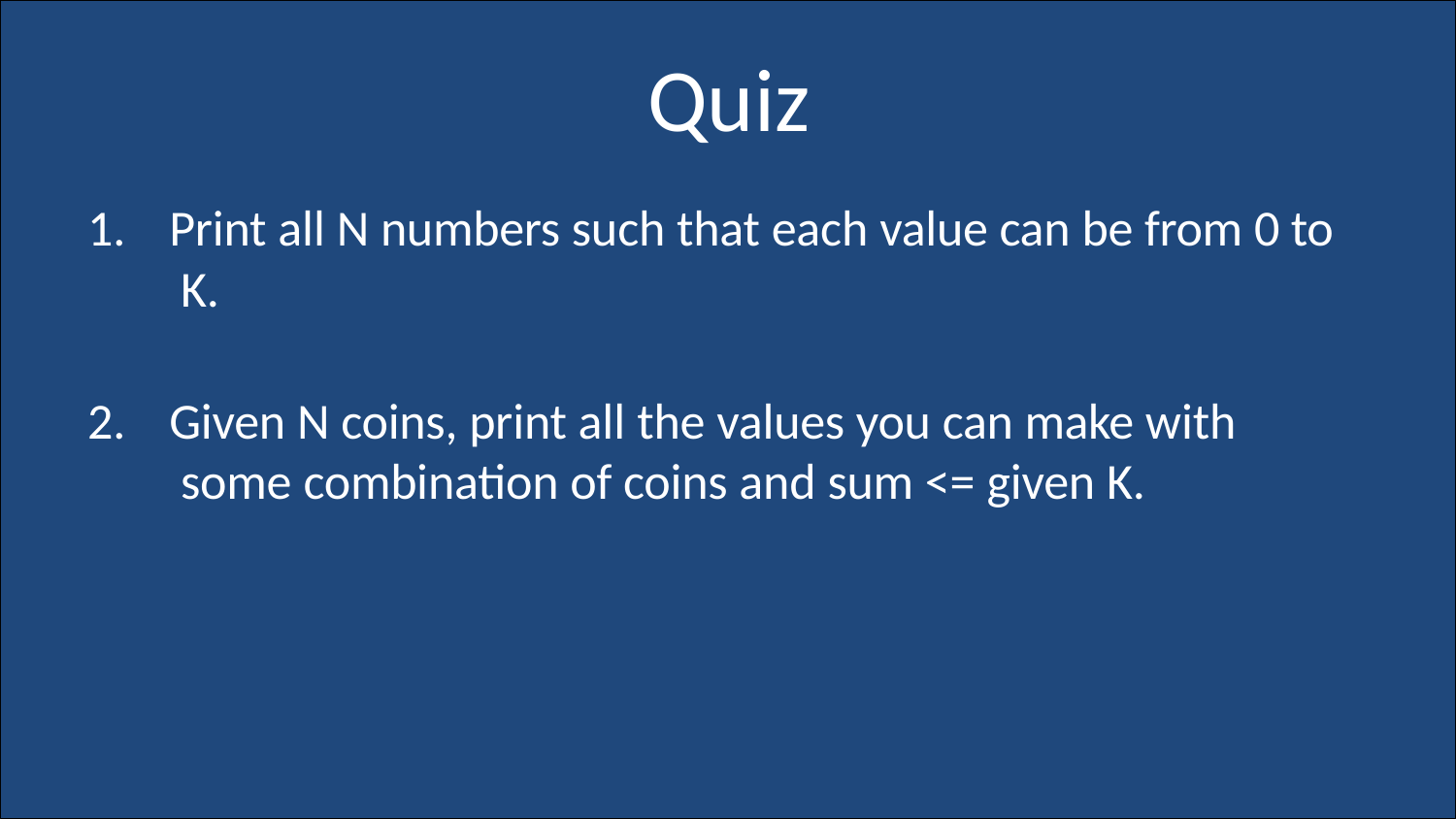

# Quiz
Print all N numbers such that each value can be from 0 to  K.

Given N coins, print all the values you can make with  some combination of coins and sum <= given K.